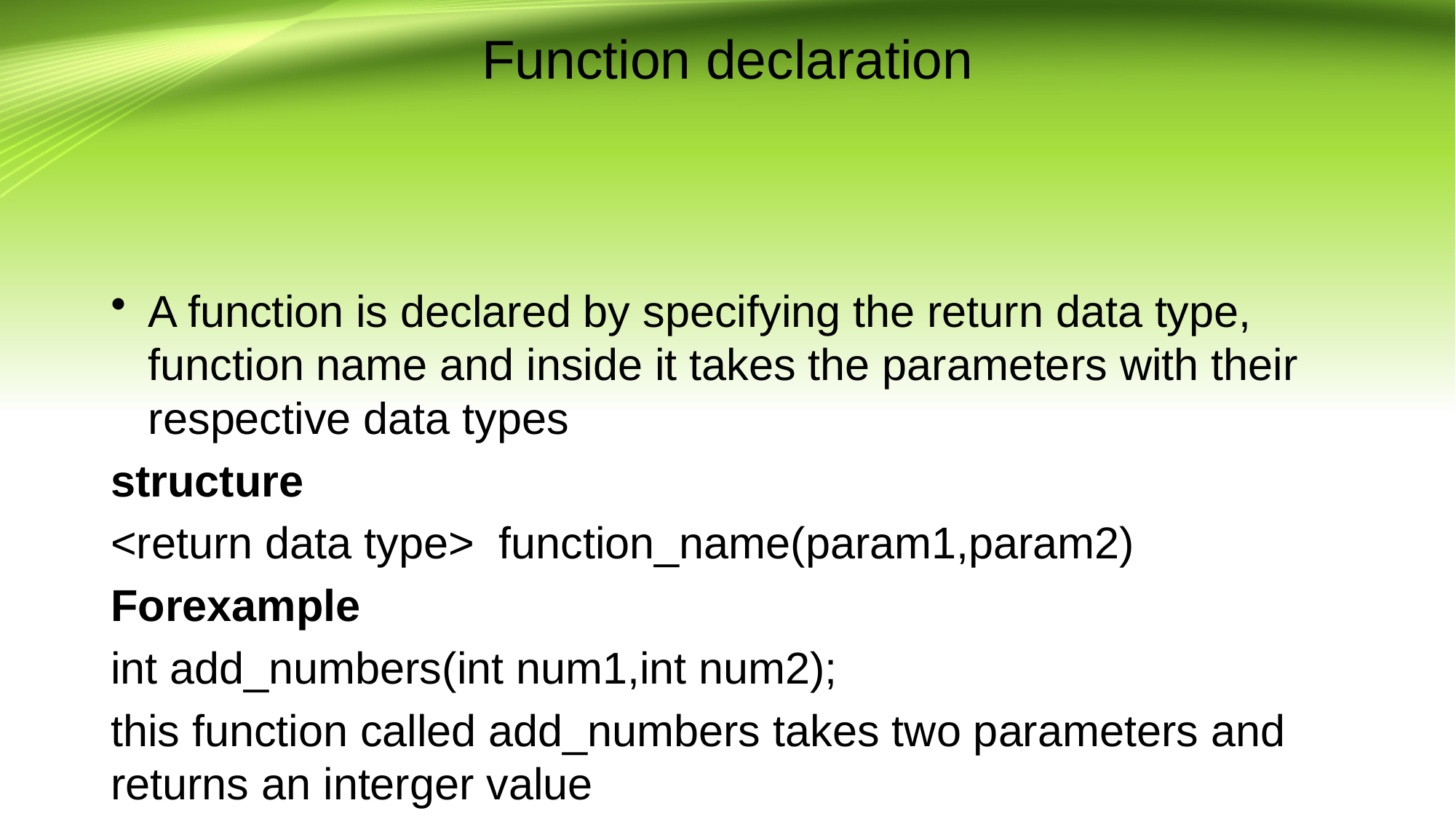

# Function declaration

A function is declared by specifying the return data type, function name and inside it takes the parameters with their respective data types
structure
<return data type>  function_name(param1,param2)
Forexample
int add_numbers(int num1,int num2);
this function called add_numbers takes two parameters and returns an interger value